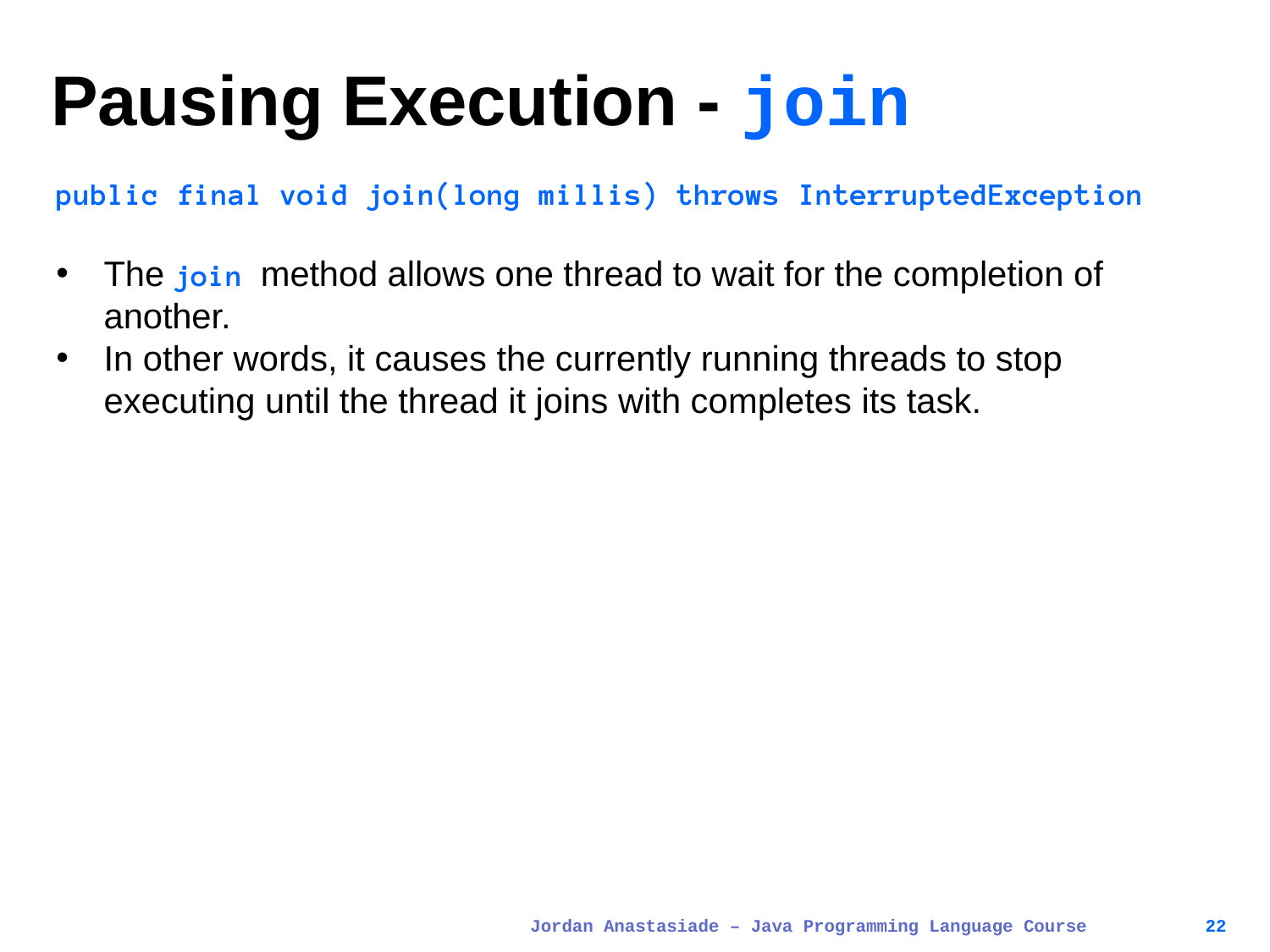

# Pausing Execution - join
public final void join(long millis) throws InterruptedException

The join method allows one thread to wait for the completion of another.
In other words, it causes the currently running threads to stop executing until the thread it joins with completes its task.
Jordan Anastasiade – Java Programming Language Course
22